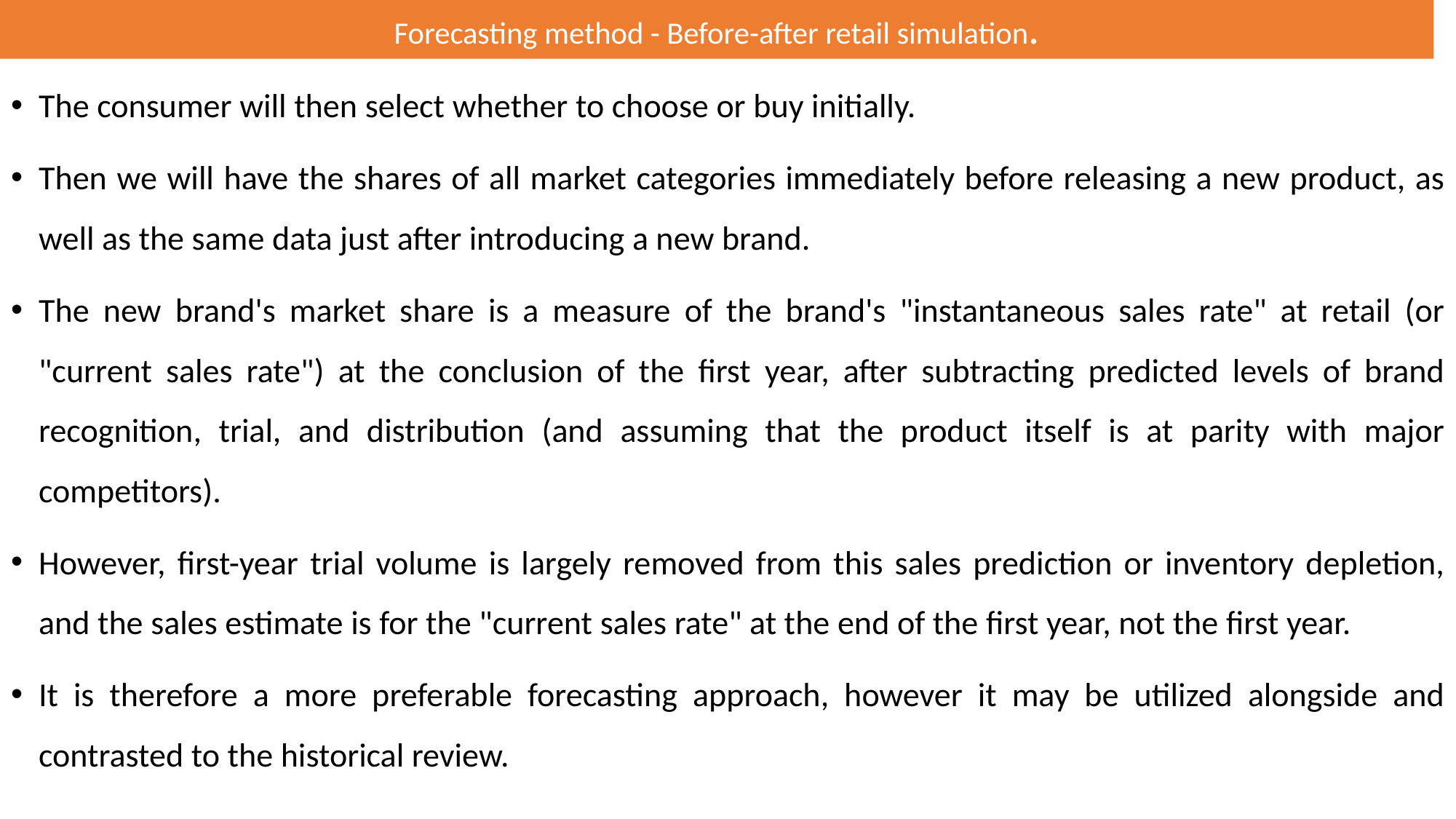

# Forecasting method - Before-after retail simulation.
The consumer will then select whether to choose or buy initially.
Then we will have the shares of all market categories immediately before releasing a new product, as well as the same data just after introducing a new brand.
The new brand's market share is a measure of the brand's "instantaneous sales rate" at retail (or "current sales rate") at the conclusion of the first year, after subtracting predicted levels of brand recognition, trial, and distribution (and assuming that the product itself is at parity with major competitors).
However, first-year trial volume is largely removed from this sales prediction or inventory depletion, and the sales estimate is for the "current sales rate" at the end of the first year, not the first year.
It is therefore a more preferable forecasting approach, however it may be utilized alongside and contrasted to the historical review.